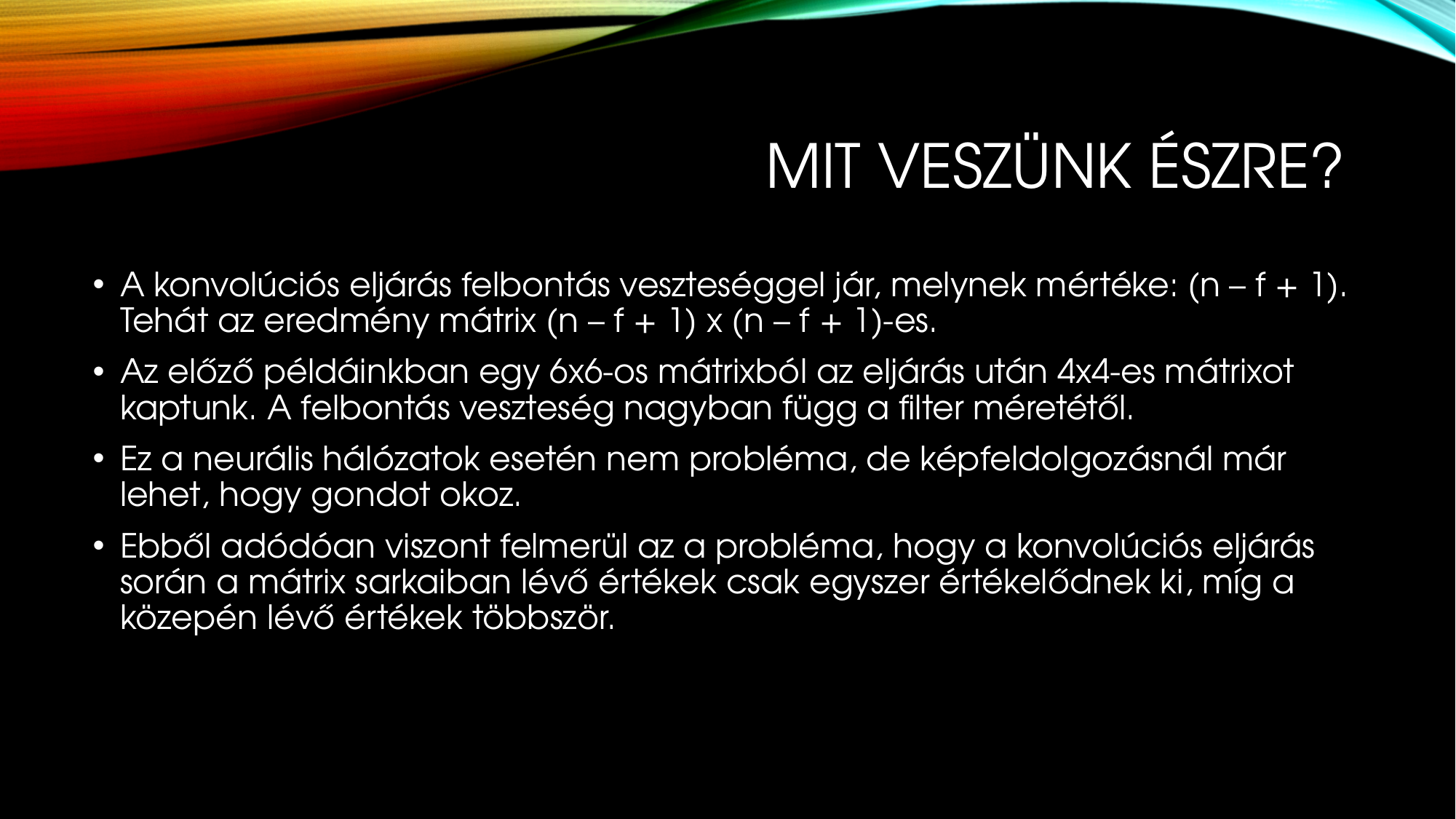

# Mit veszünk észre?
A konvolúciós eljárás felbontás veszteséggel jár, melynek mértéke: (n – f + 1). Tehát az eredmény mátrix (n – f + 1) x (n – f + 1)-es.
Az előző példáinkban egy 6x6-os mátrixból az eljárás után 4x4-es mátrixot kaptunk. A felbontás veszteség nagyban függ a filter méretétől.
Ez a neurális hálózatok esetén nem probléma, de képfeldolgozásnál már lehet, hogy gondot okoz.
Ebből adódóan viszont felmerül az a probléma, hogy a konvolúciós eljárás során a mátrix sarkaiban lévő értékek csak egyszer értékelődnek ki, míg a közepén lévő értékek többször.